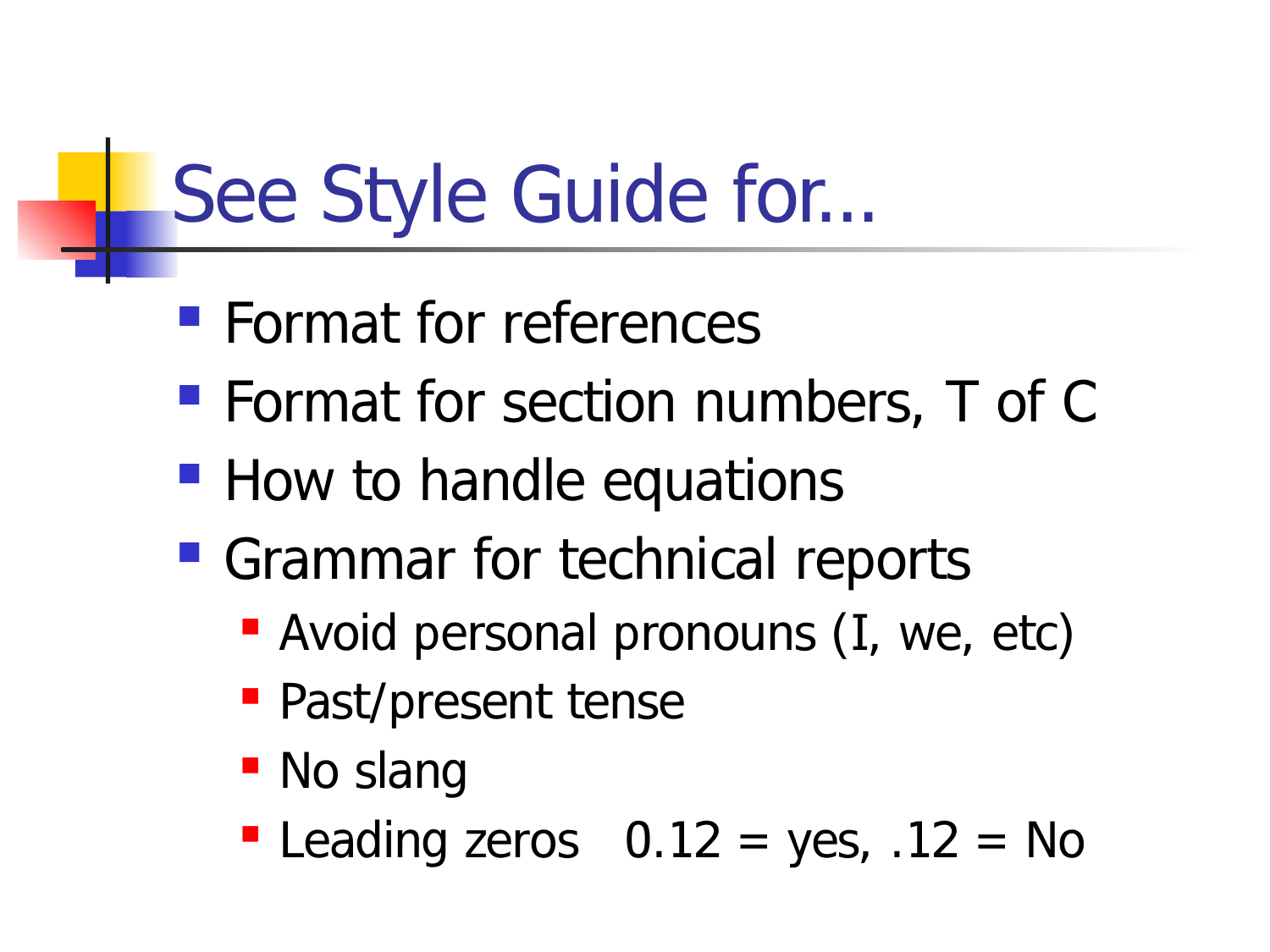

# See Style Guide for…
Format for references
Format for section numbers, T of C
How to handle equations
Grammar for technical reports
Avoid personal pronouns (I, we, etc)
Past/present tense
No slang
Leading zeros   0.12 = yes, .12 = No